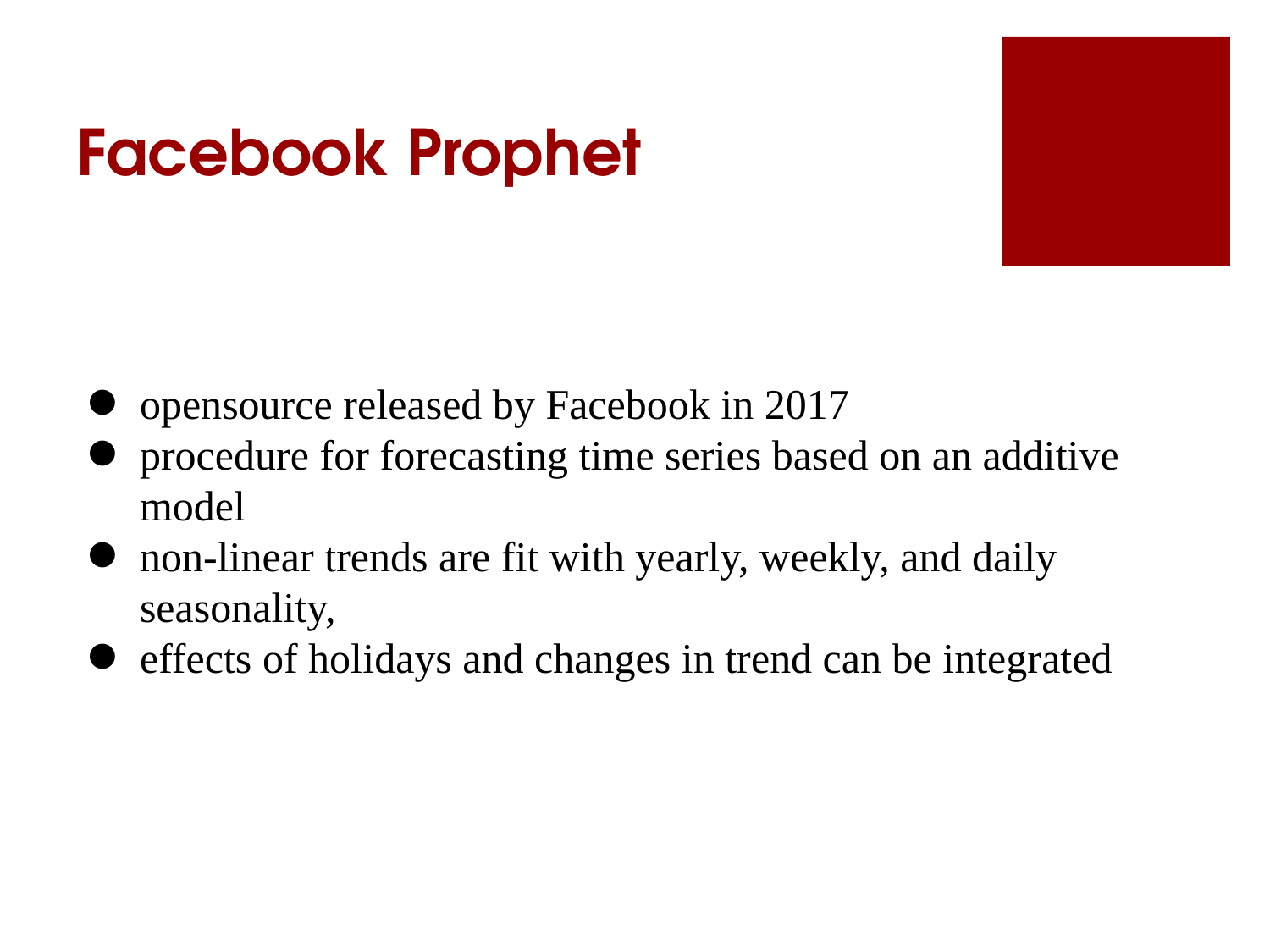

# Facebook Prophet
opensource released by Facebook in 2017
procedure for forecasting time series based on an additive model
non-linear trends are fit with yearly, weekly, and daily seasonality,
effects of holidays and changes in trend can be integrated